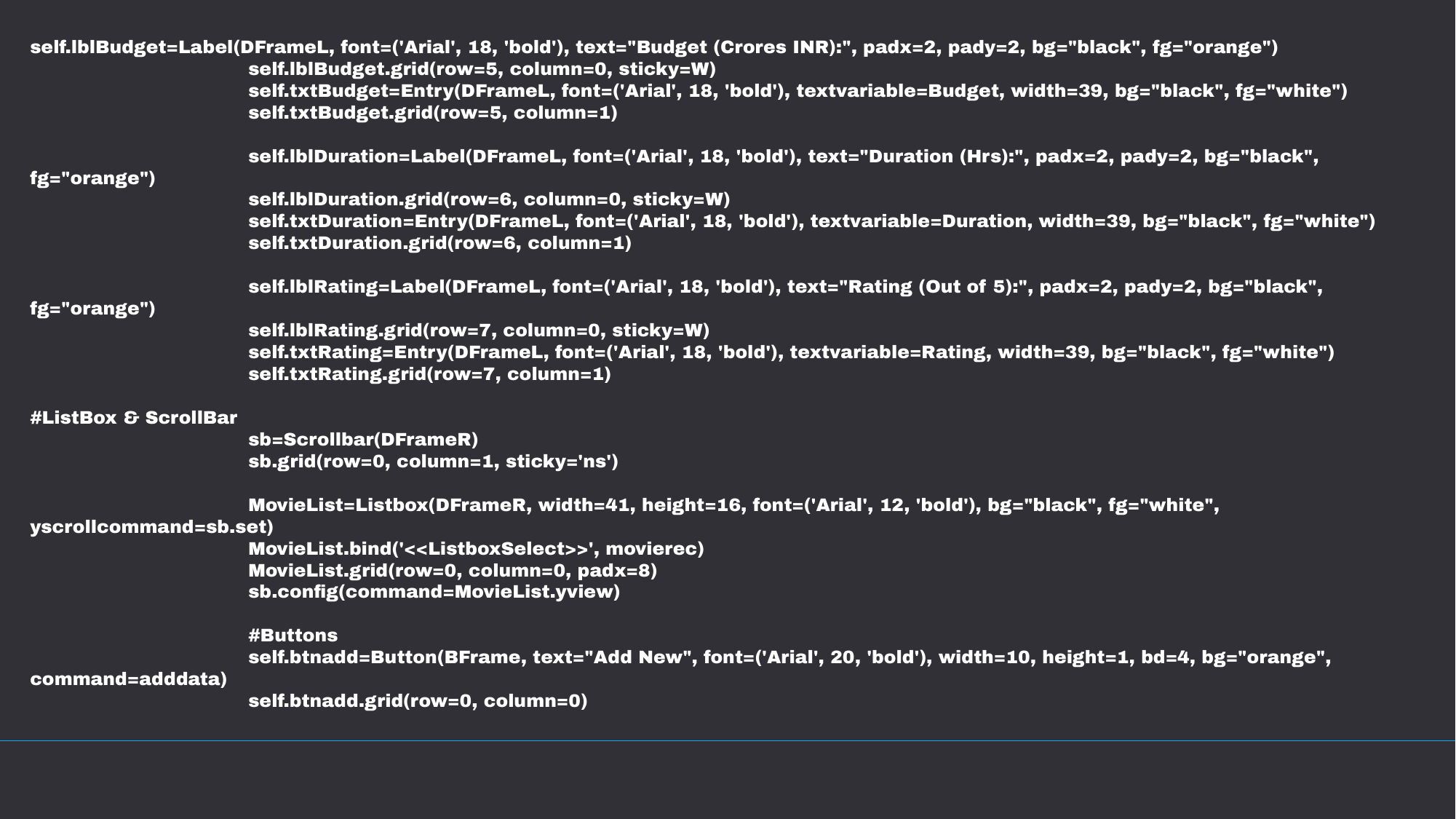

self.lblBudget=Label(DFrameL, font=('Arial', 18, 'bold'), text="Budget (Crores INR):", padx=2, pady=2, bg="black", fg="orange")
		self.lblBudget.grid(row=5, column=0, sticky=W)
		self.txtBudget=Entry(DFrameL, font=('Arial', 18, 'bold'), textvariable=Budget, width=39, bg="black", fg="white")
		self.txtBudget.grid(row=5, column=1)

		self.lblDuration=Label(DFrameL, font=('Arial', 18, 'bold'), text="Duration (Hrs):", padx=2, pady=2, bg="black", fg="orange")
		self.lblDuration.grid(row=6, column=0, sticky=W)
		self.txtDuration=Entry(DFrameL, font=('Arial', 18, 'bold'), textvariable=Duration, width=39, bg="black", fg="white")
		self.txtDuration.grid(row=6, column=1)

		self.lblRating=Label(DFrameL, font=('Arial', 18, 'bold'), text="Rating (Out of 5):", padx=2, pady=2, bg="black", fg="orange")
		self.lblRating.grid(row=7, column=0, sticky=W)
		self.txtRating=Entry(DFrameL, font=('Arial', 18, 'bold'), textvariable=Rating, width=39, bg="black", fg="white")
		self.txtRating.grid(row=7, column=1)

#ListBox & ScrollBar
		sb=Scrollbar(DFrameR)
		sb.grid(row=0, column=1, sticky='ns')

		MovieList=Listbox(DFrameR, width=41, height=16, font=('Arial', 12, 'bold'), bg="black", fg="white", yscrollcommand=sb.set)
		MovieList.bind('<<ListboxSelect>>', movierec)
		MovieList.grid(row=0, column=0, padx=8)
		sb.config(command=MovieList.yview)

		#Buttons
		self.btnadd=Button(BFrame, text="Add New", font=('Arial', 20, 'bold'), width=10, height=1, bd=4, bg="orange", command=adddata)
		self.btnadd.grid(row=0, column=0)